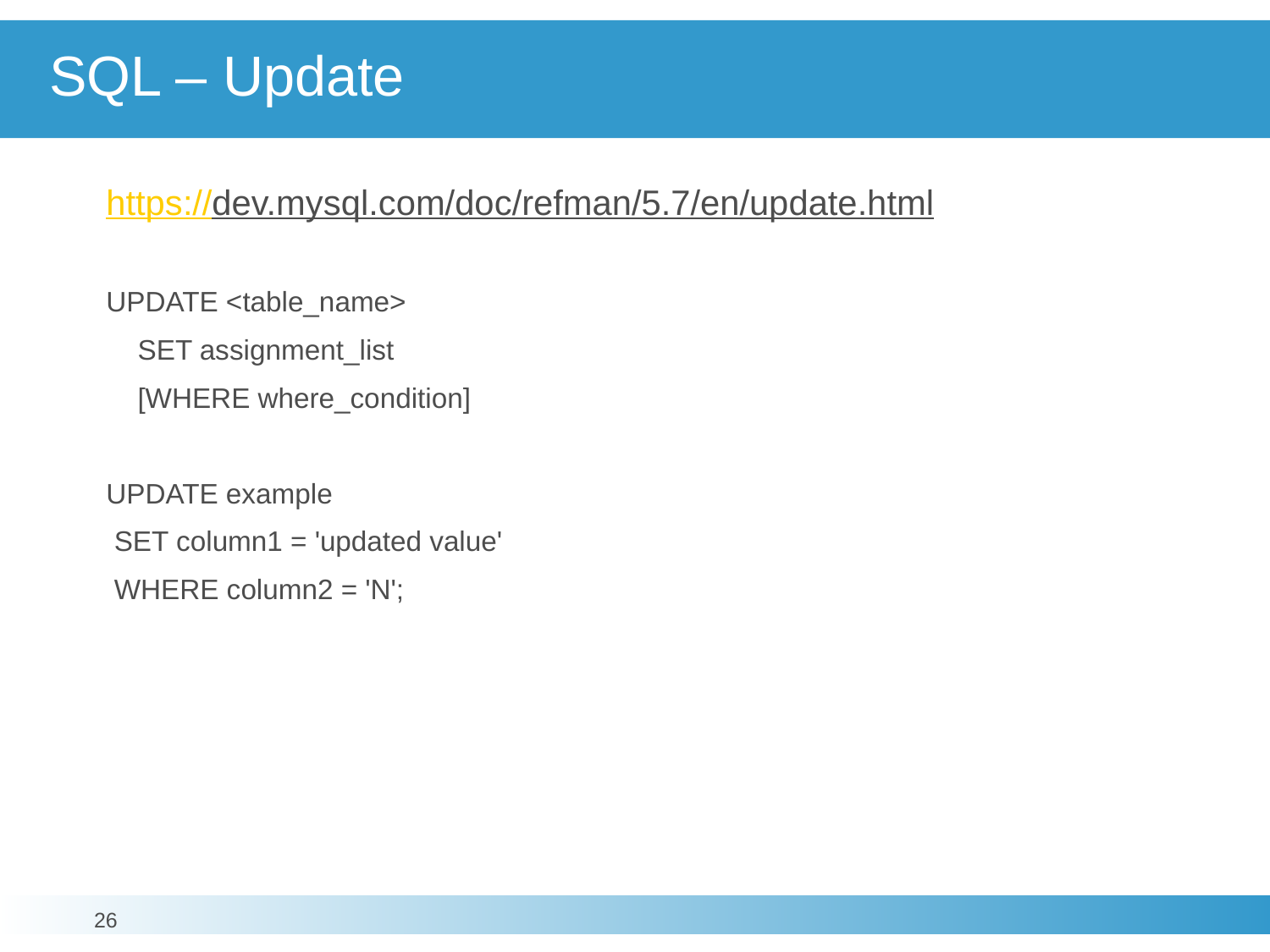

# SQL – Update
https://dev.mysql.com/doc/refman/5.7/en/update.html

UPDATE <table_name>
    SET assignment_list
    [WHERE where_condition]

UPDATE example
 SET column1 = 'updated value'
 WHERE column2 = 'N';
26